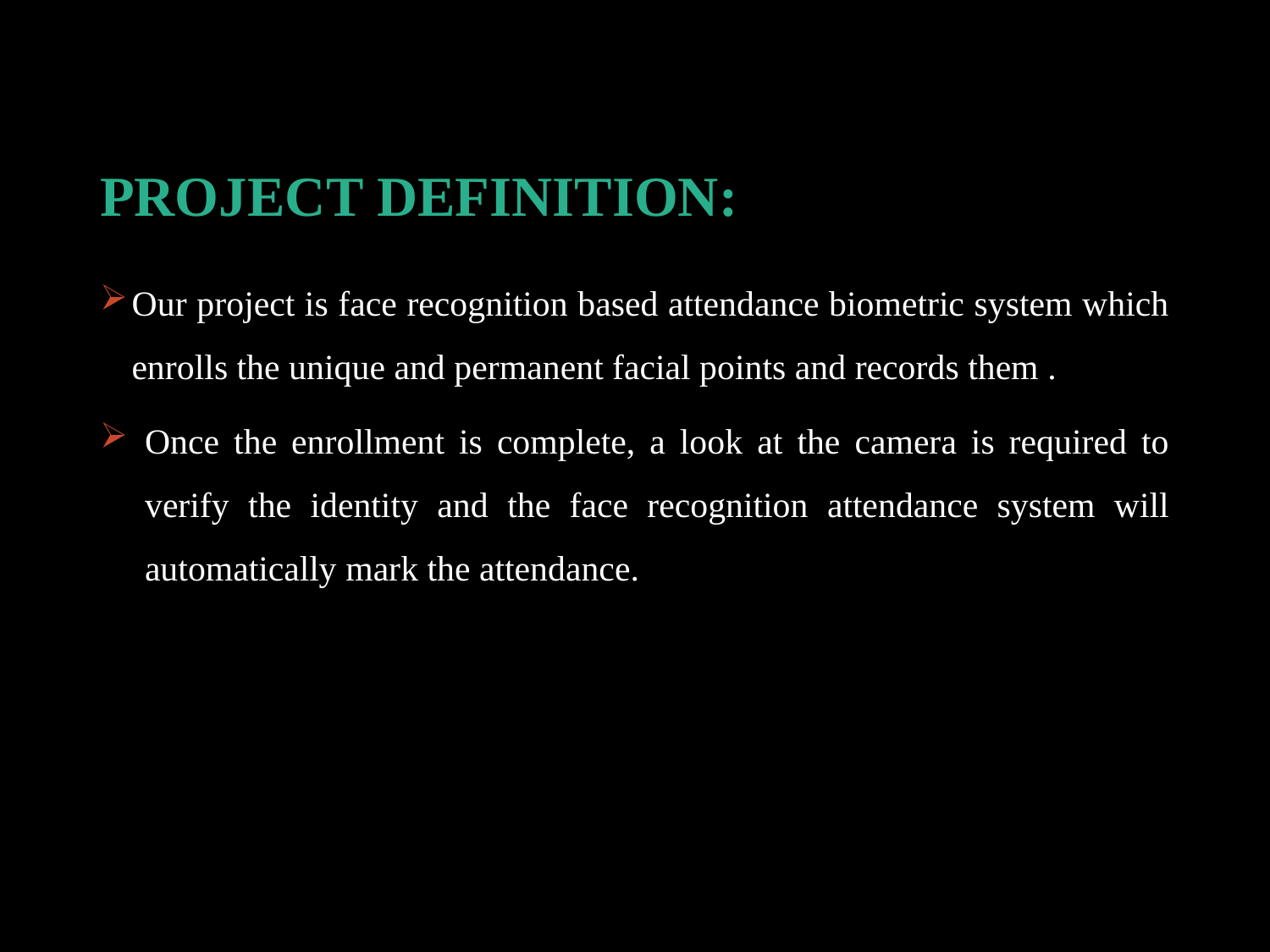

# PROJECT DEFINITION:
Our project is face recognition based attendance biometric system which enrolls the unique and permanent facial points and records them .
Once the enrollment is complete, a look at the camera is required to verify the identity and the face recognition attendance system will automatically mark the attendance.